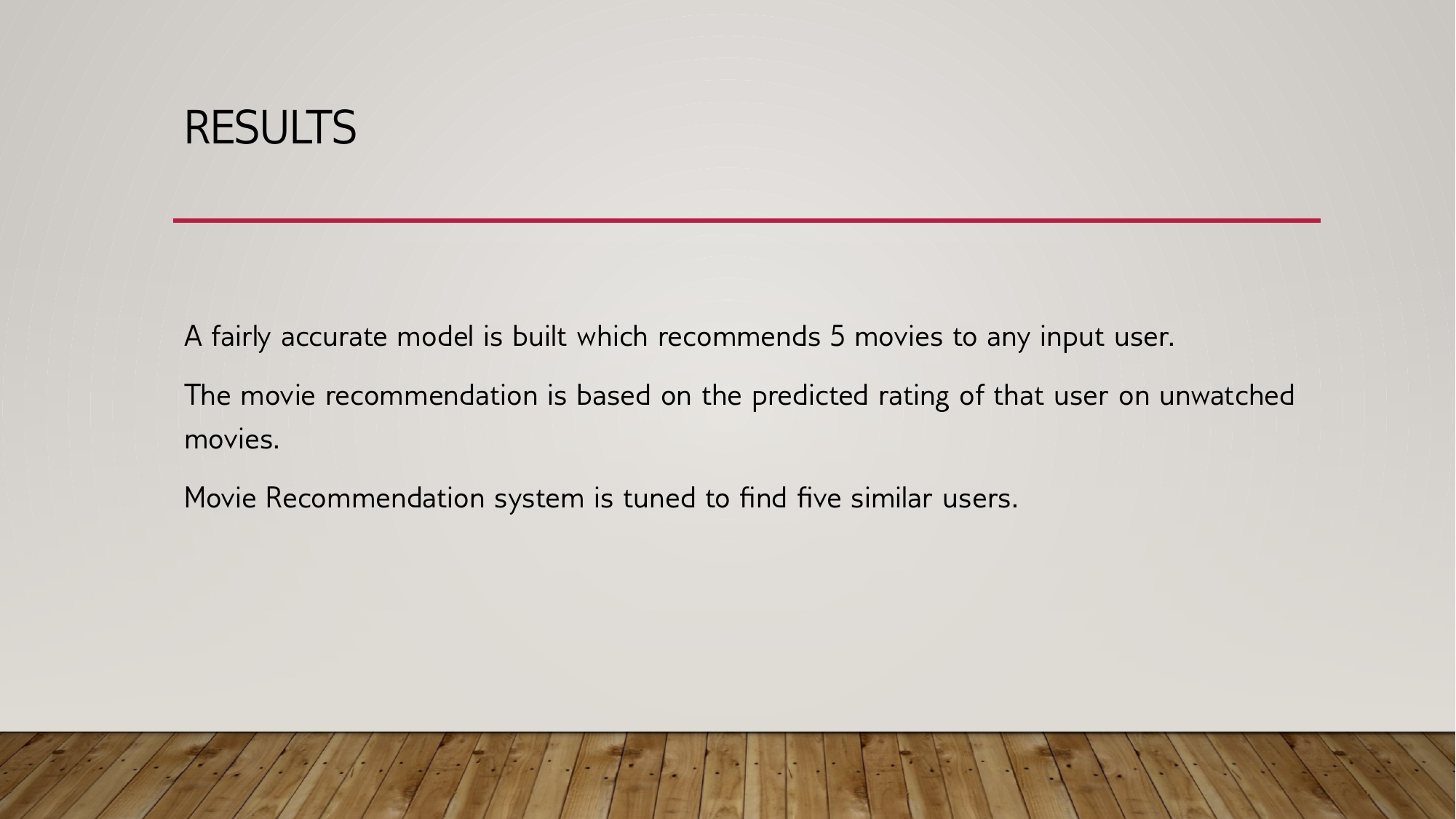

# Results
A fairly accurate model is built which recommends 5 movies to any input user.
The movie recommendation is based on the predicted rating of that user on unwatched movies.
Movie Recommendation system is tuned to find five similar users.